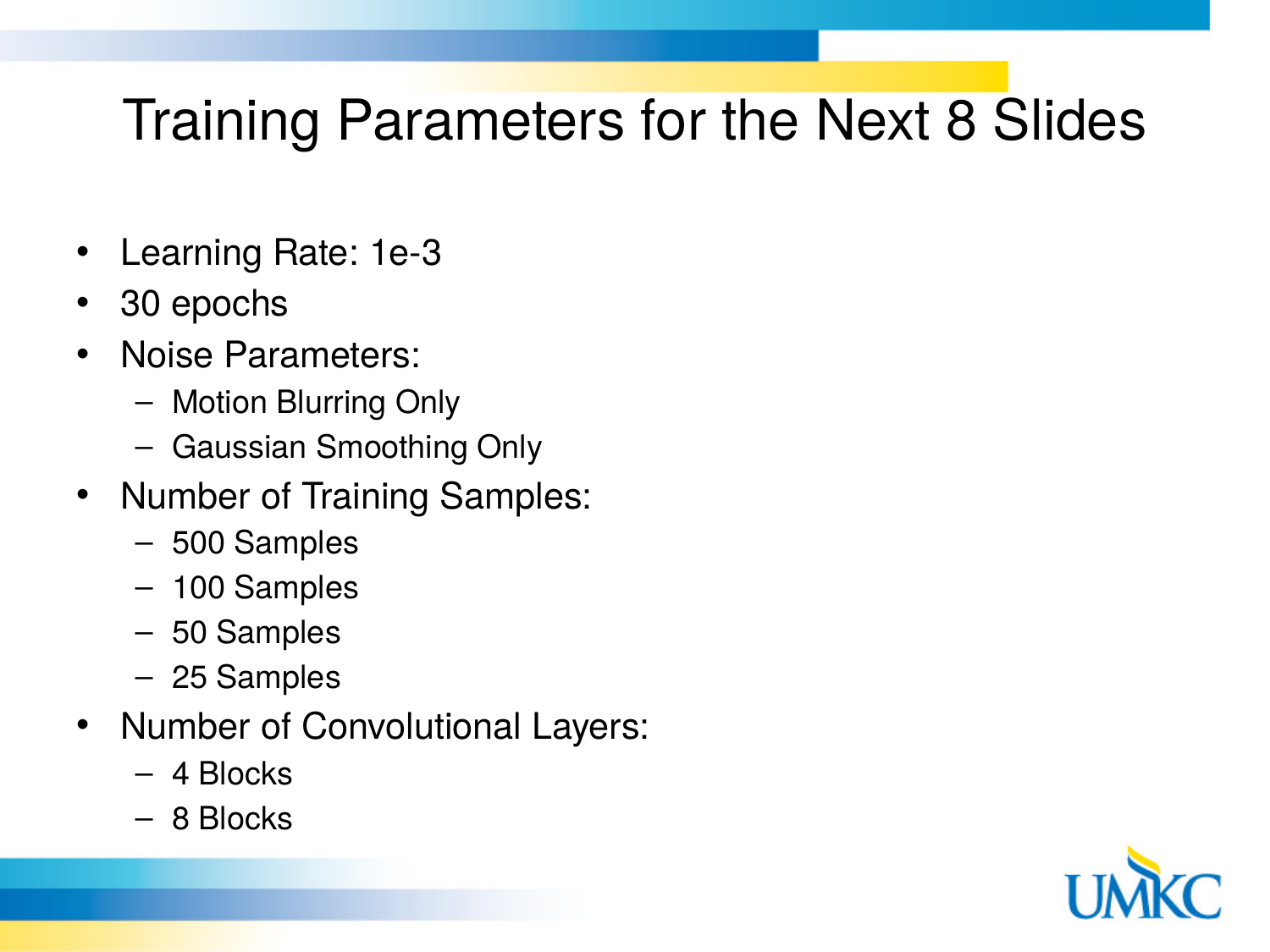

# Training Parameters for the Next 8 Slides
Learning Rate: 1e-3
30 epochs
Noise Parameters:
Motion Blurring Only
Gaussian Smoothing Only
Number of Training Samples:
500 Samples
100 Samples
50 Samples
25 Samples
Number of Convolutional Layers:
4 Blocks
8 Blocks